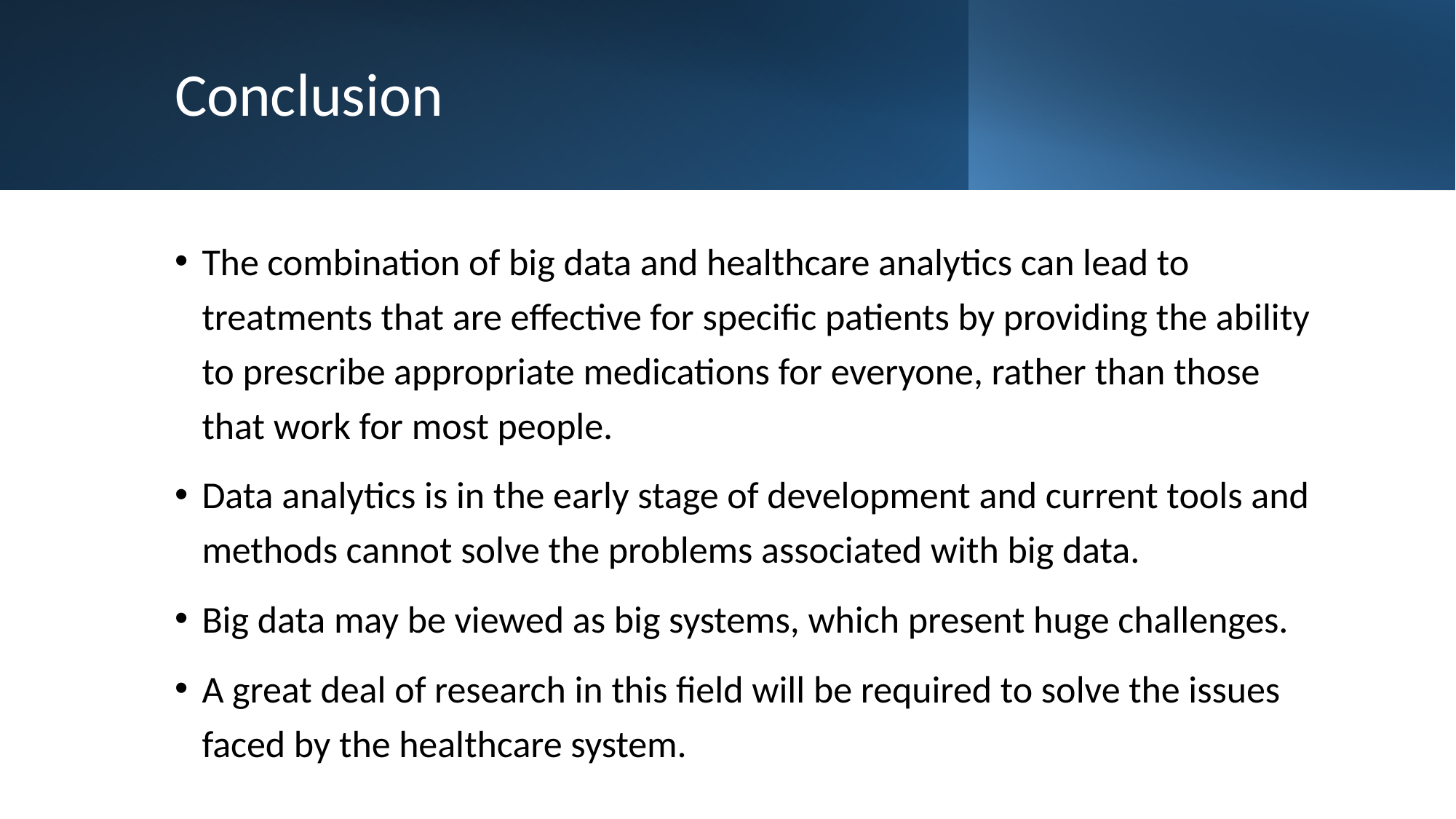

# Conclusion
The combination of big data and healthcare analytics can lead to treatments that are effective for specific patients by providing the ability to prescribe appropriate medications for everyone, rather than those that work for most people.
Data analytics is in the early stage of development and current tools and methods cannot solve the problems associated with big data.
Big data may be viewed as big systems, which present huge challenges.
A great deal of research in this field will be required to solve the issues faced by the healthcare system.